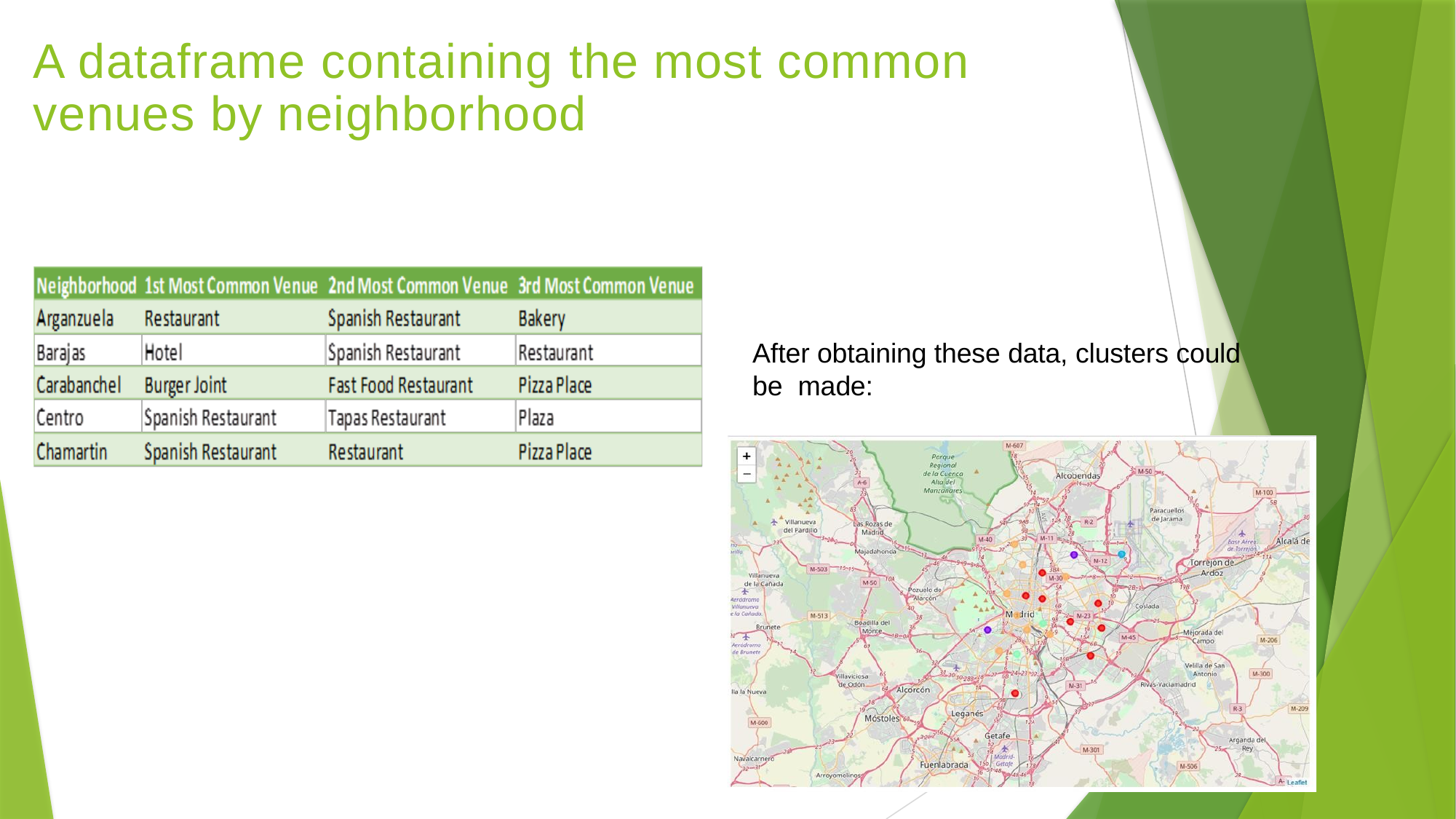

# A dataframe containing the most common  venues by neighborhood

After obtaining these data, clusters could be  made: